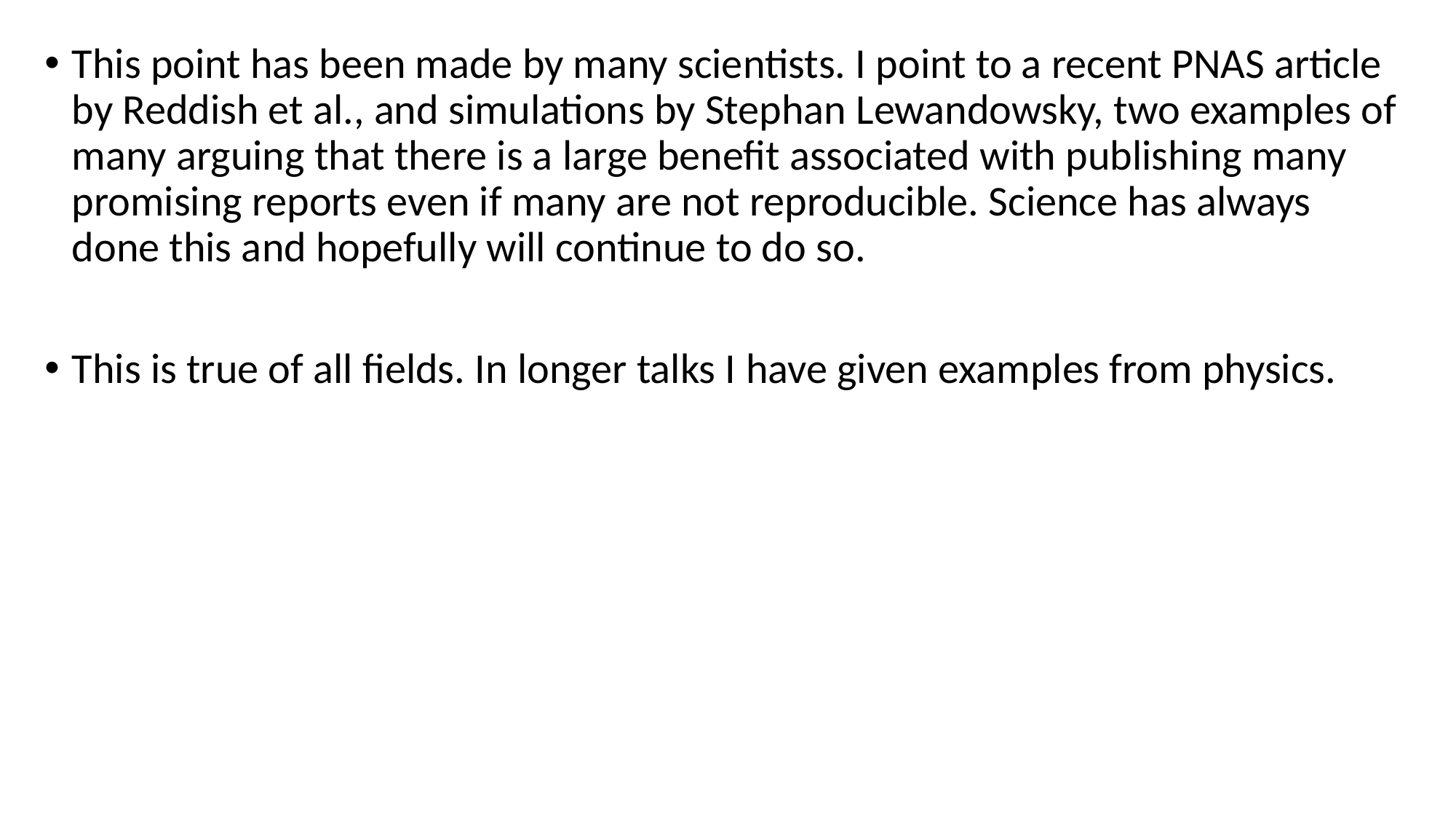

This point has been made by many scientists. I point to a recent PNAS article by Reddish et al., and simulations by Stephan Lewandowsky, two examples of many arguing that there is a large benefit associated with publishing many promising reports even if many are not reproducible. Science has always done this and hopefully will continue to do so.

This is true of all fields. In longer talks I have given examples from physics.